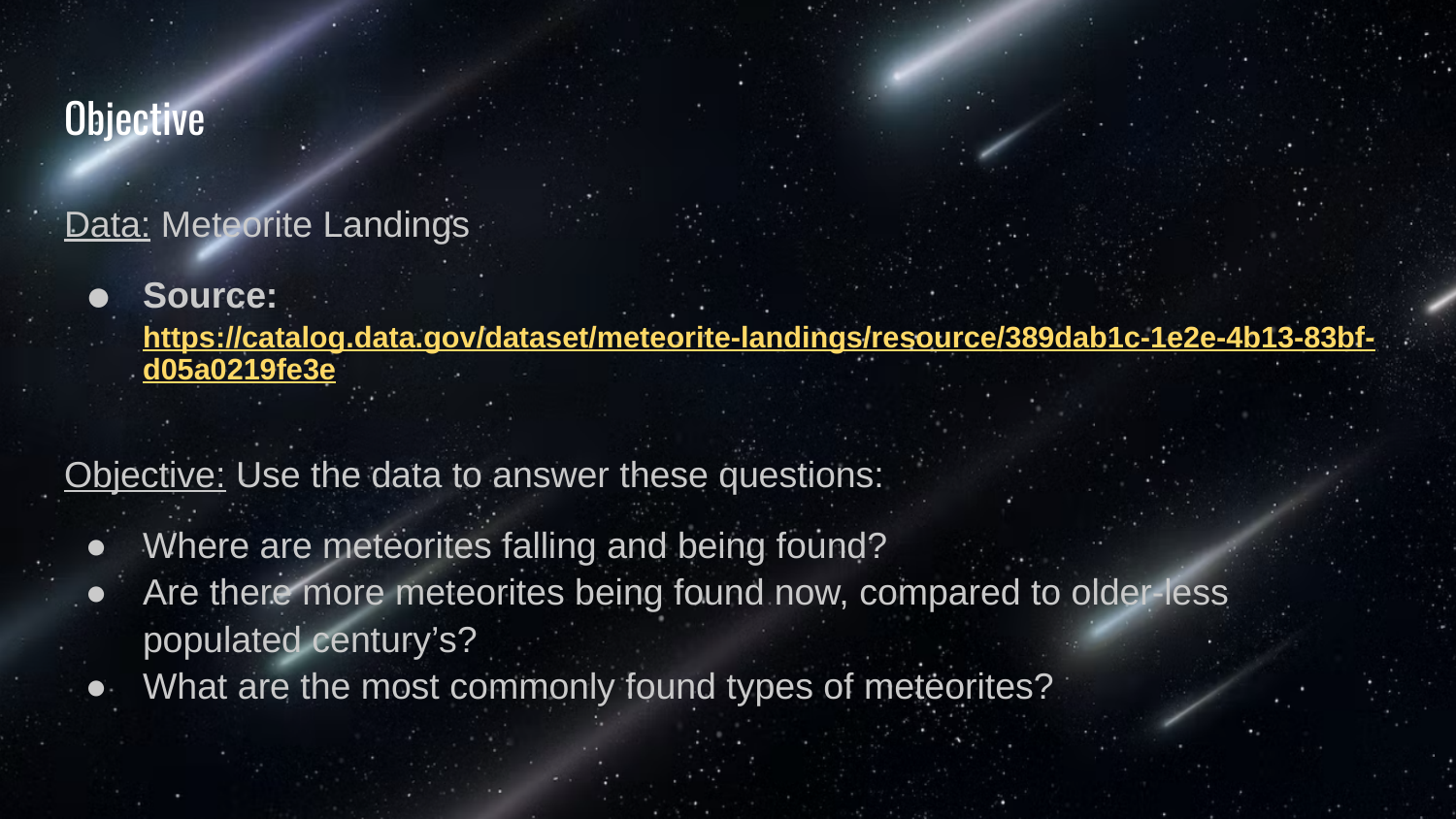

# Objective
Data: Meteorite Landings
Source: https://catalog.data.gov/dataset/meteorite-landings/resource/389dab1c-1e2e-4b13-83bf-d05a0219fe3e
Objective: Use the data to answer these questions:
Where are meteorites falling and being found?
Are there more meteorites being found now, compared to older-less populated century’s?
What are the most commonly found types of meteorites?